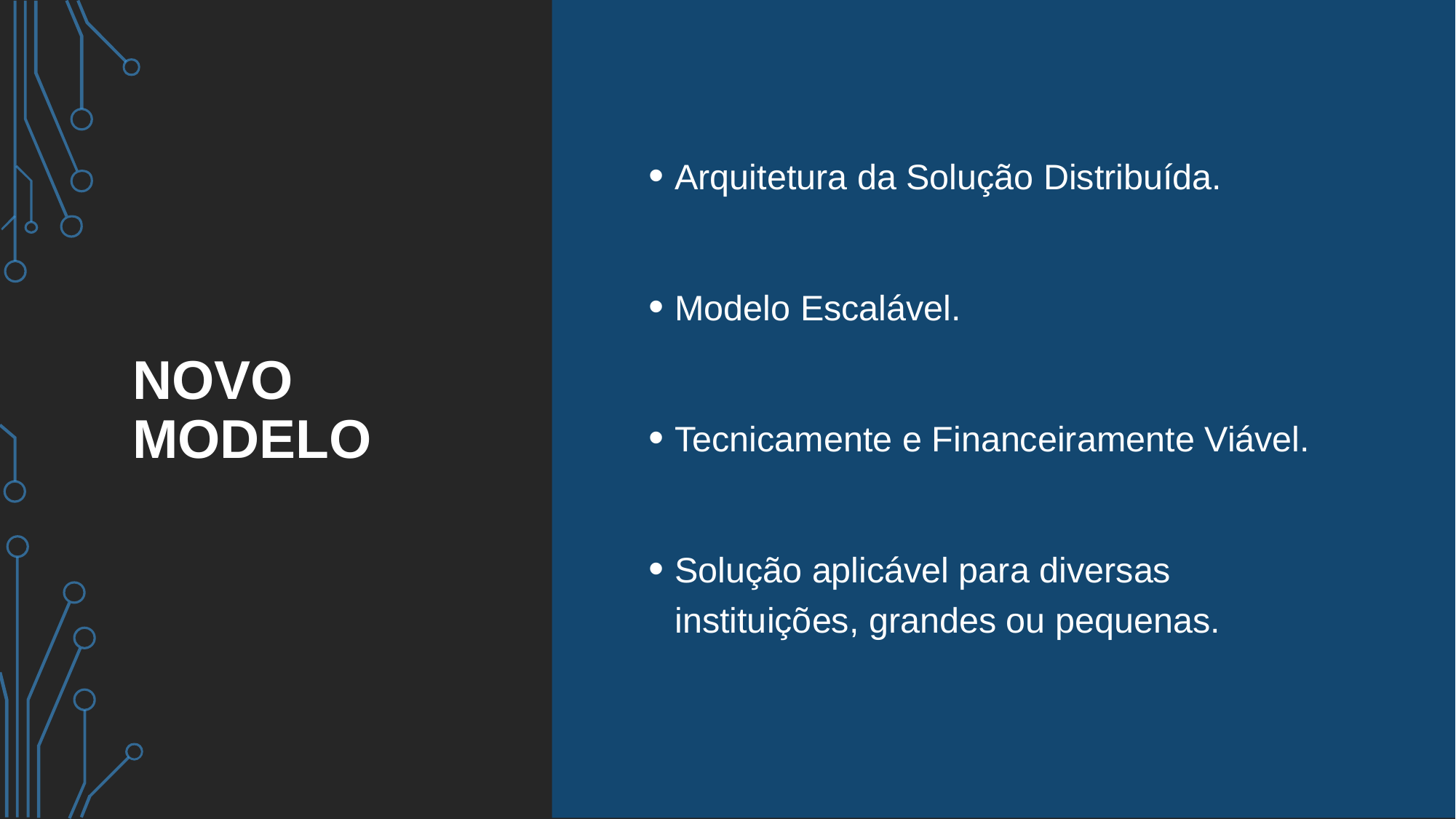

# Novo modelo
Arquitetura da Solução Distribuída.

Modelo Escalável.

Tecnicamente e Financeiramente Viável.

Solução aplicável para diversas instituições, grandes ou pequenas.